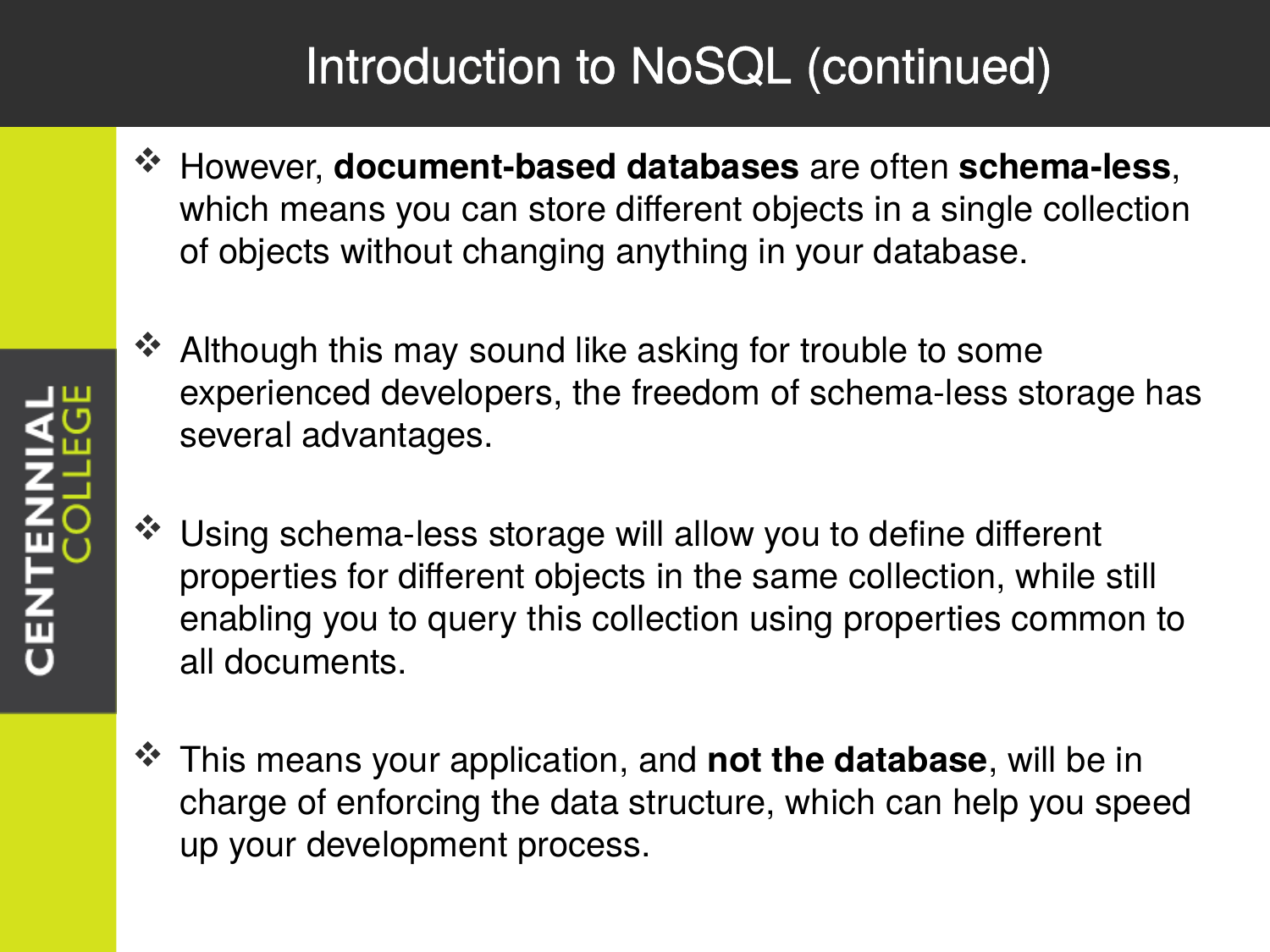

# Introduction to NoSQL (continued)
However, document-based databases are often schema-less, which means you can store different objects in a single collection of objects without changing anything in your database.

Although this may sound like asking for trouble to some experienced developers, the freedom of schema-less storage has several advantages.

Using schema-less storage will allow you to define different properties for different objects in the same collection, while still enabling you to query this collection using properties common to all documents.

This means your application, and not the database, will be in charge of enforcing the data structure, which can help you speed up your development process.